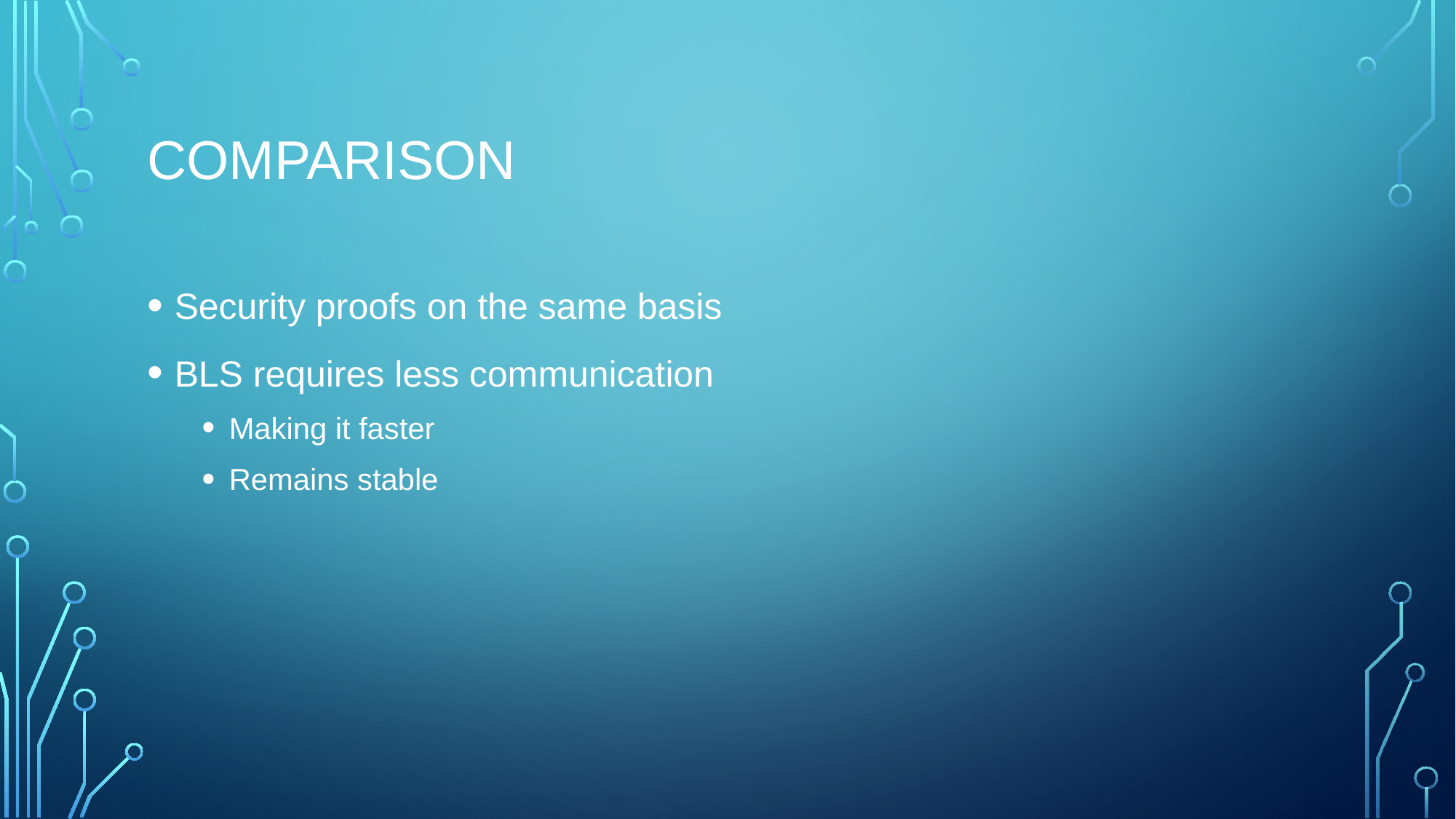

# Comparison
Security proofs on the same basis
BLS requires less communication
Making it faster
Remains stable